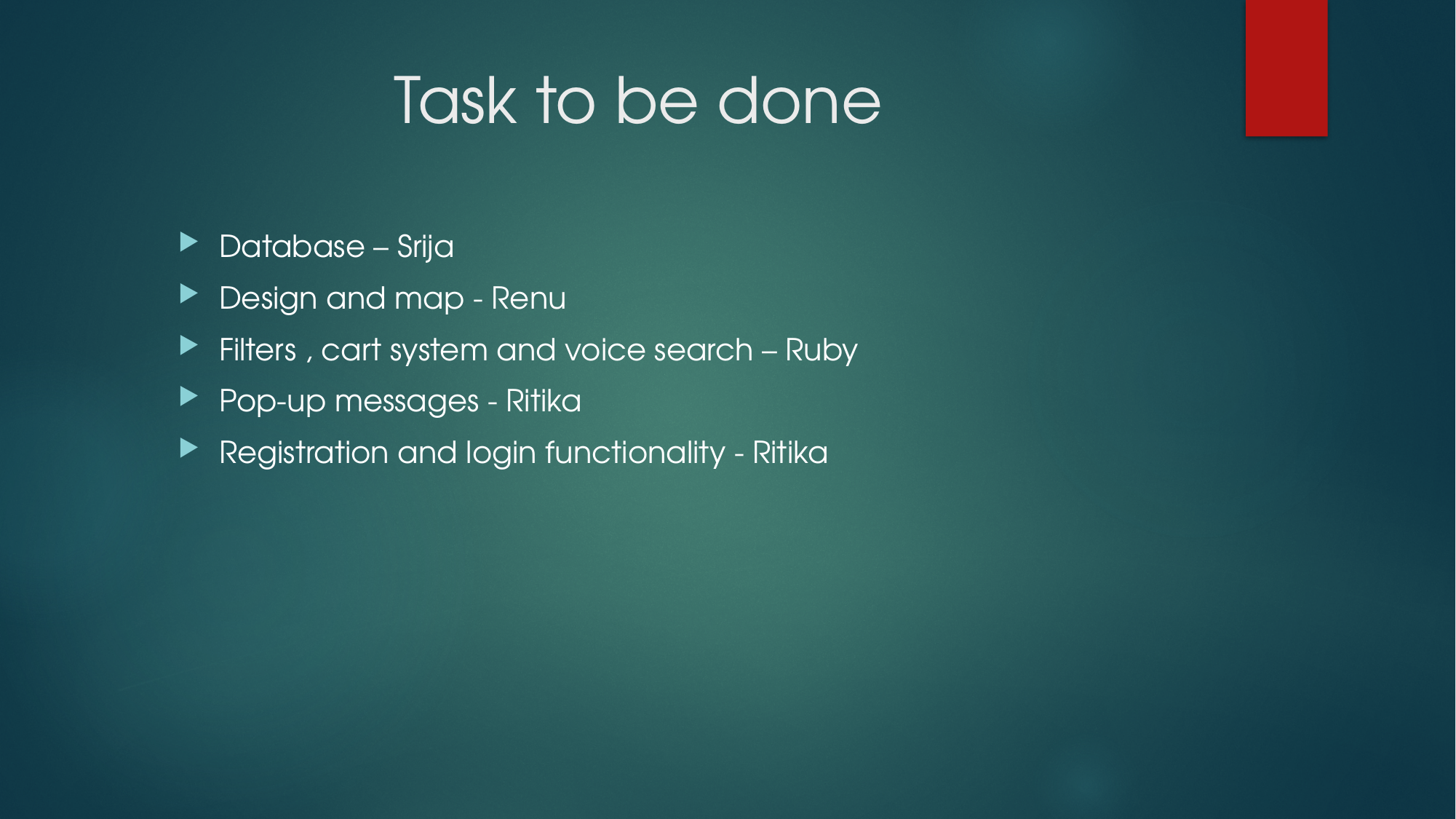

# Task to be done
Database – Srija
Design and map - Renu
Filters , cart system and voice search – Ruby
Pop-up messages - Ritika
Registration and login functionality - Ritika